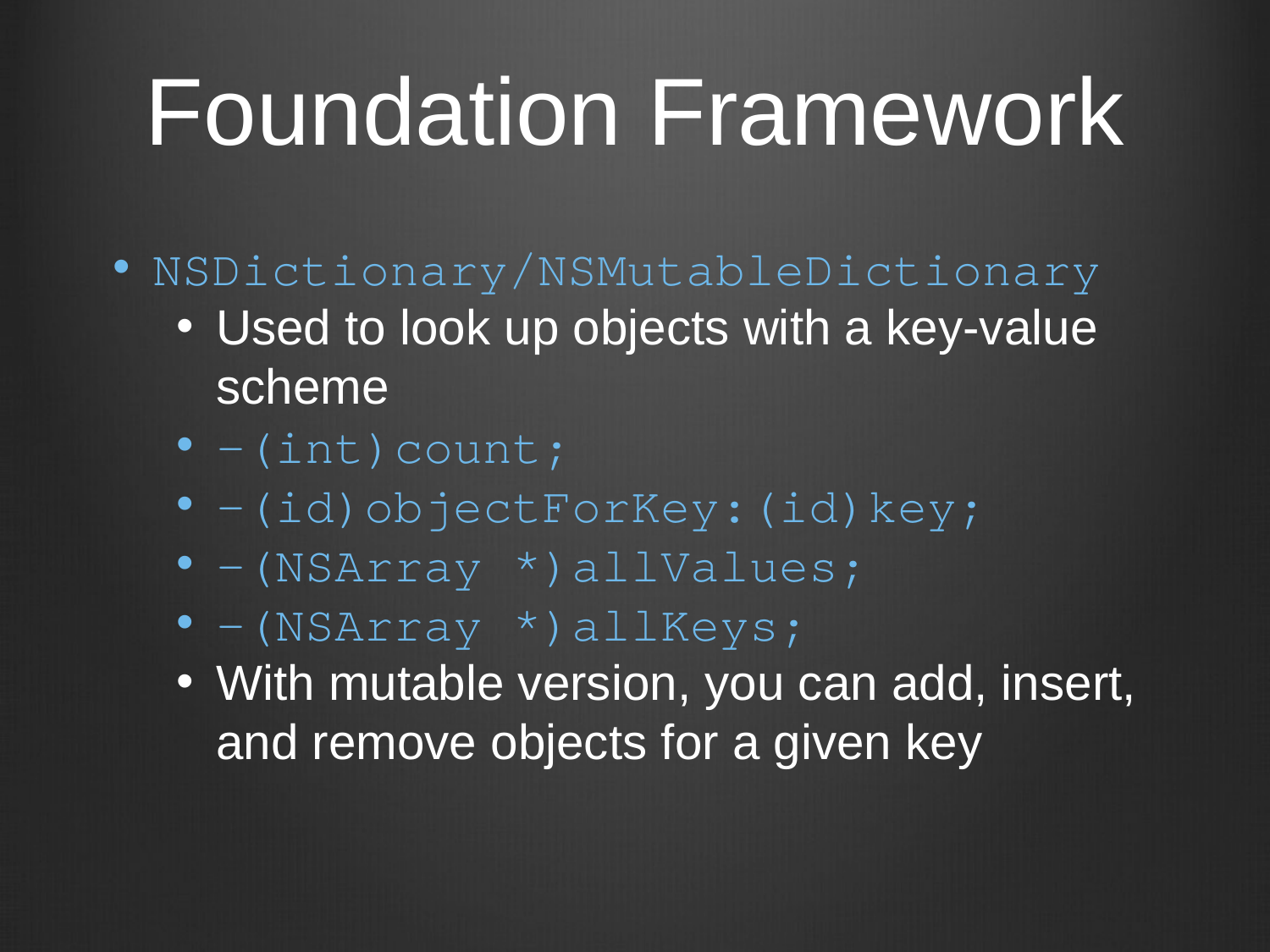

# Foundation Framework
NSDictionary/NSMutableDictionary
Used to look up objects with a key-value scheme
-(int)count;
-(id)objectForKey:(id)key;
-(NSArray *)allValues;
-(NSArray *)allKeys;
With mutable version, you can add, insert, and remove objects for a given key